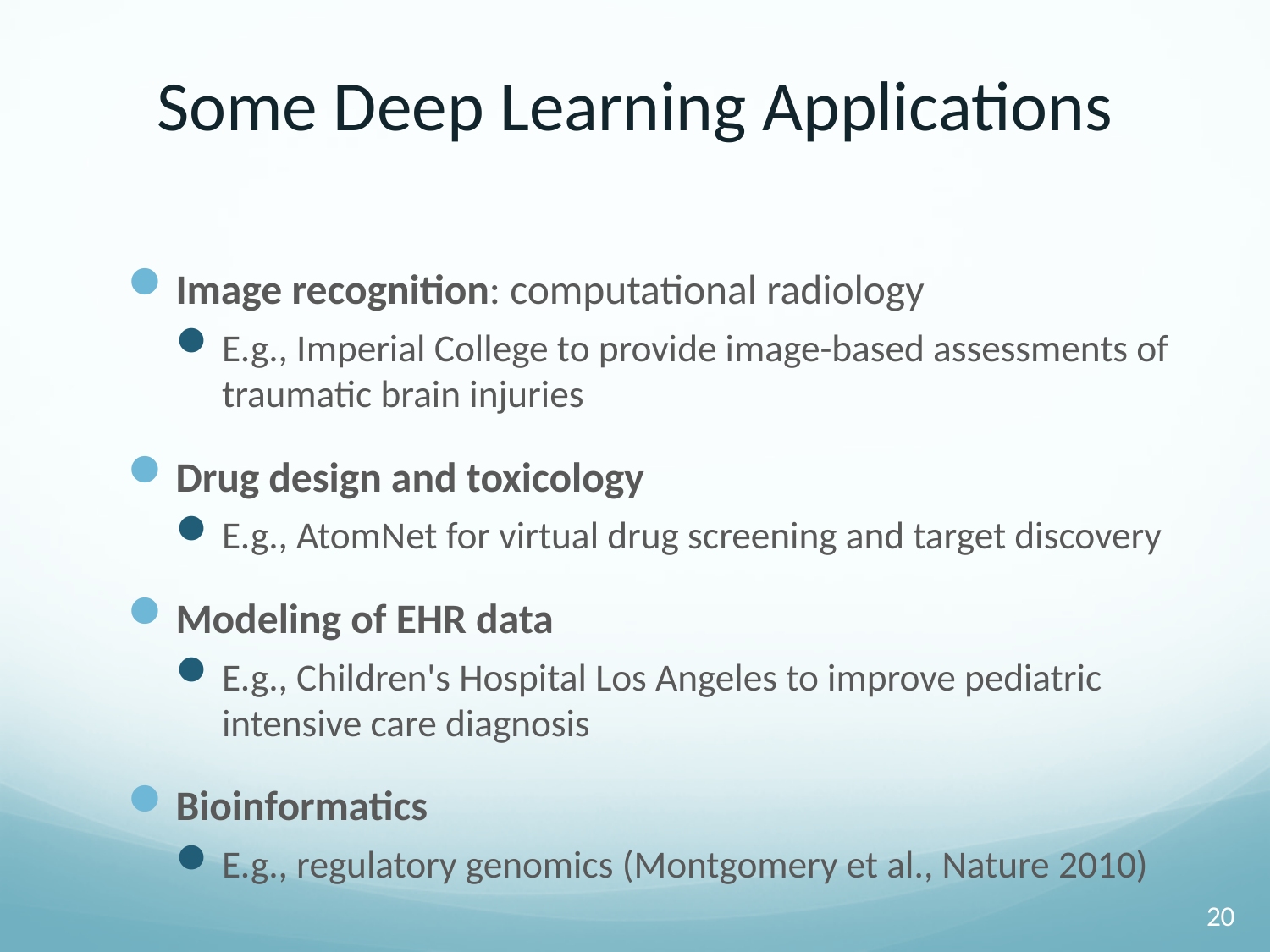

# Some Deep Learning Applications
Image recognition: computational radiology
E.g., Imperial College to provide image-based assessments of traumatic brain injuries
Drug design and toxicology
E.g., AtomNet for virtual drug screening and target discovery
Modeling of EHR data
E.g., Children's Hospital Los Angeles to improve pediatric intensive care diagnosis
Bioinformatics
E.g., regulatory genomics (Montgomery et al., Nature 2010)
20